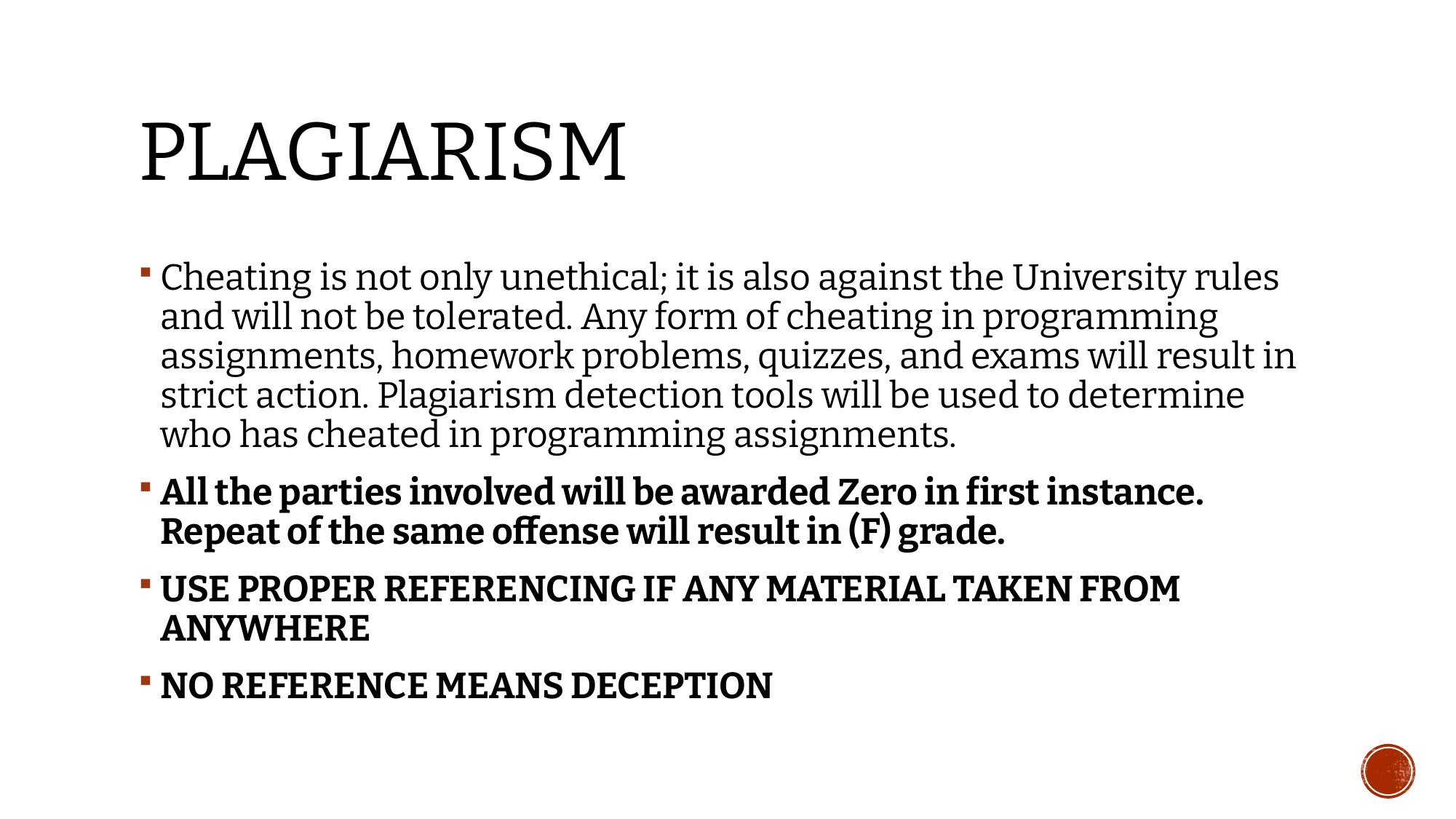

# Plagiarism
Cheating is not only unethical; it is also against the University rules and will not be tolerated. Any form of cheating in programming assignments, homework problems, quizzes, and exams will result in strict action. Plagiarism detection tools will be used to determine who has cheated in programming assignments.
All the parties involved will be awarded Zero in first instance. Repeat of the same offense will result in (F) grade.
USE PROPER REFERENCING IF ANY MATERIAL TAKEN FROM ANYWHERE
NO REFERENCE MEANS DECEPTION